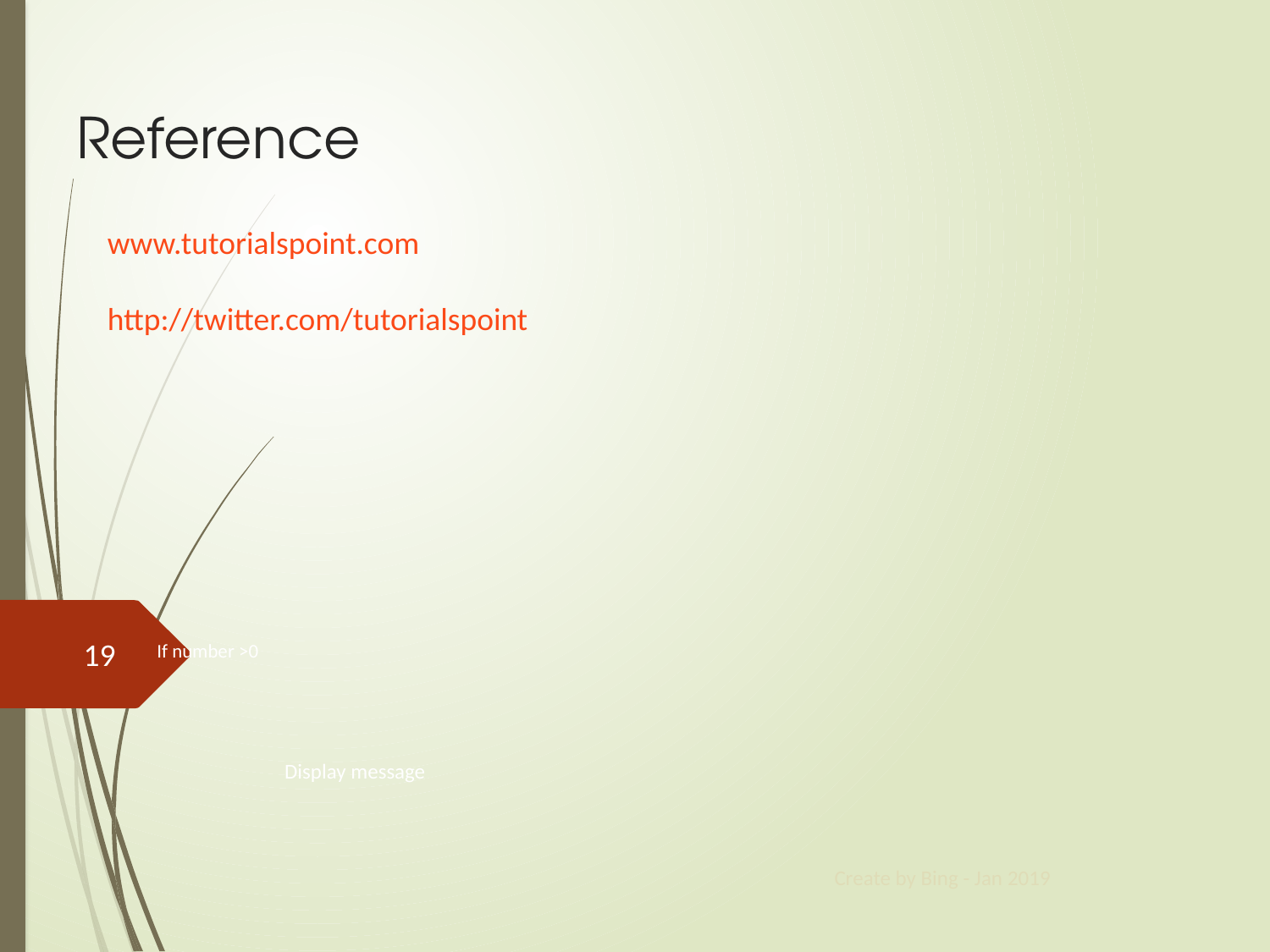

# Reference
www.tutorialspoint.com

http://twitter.com/tutorialspoint

19
If number >0
Display message
Create by Bing - Jan 2019